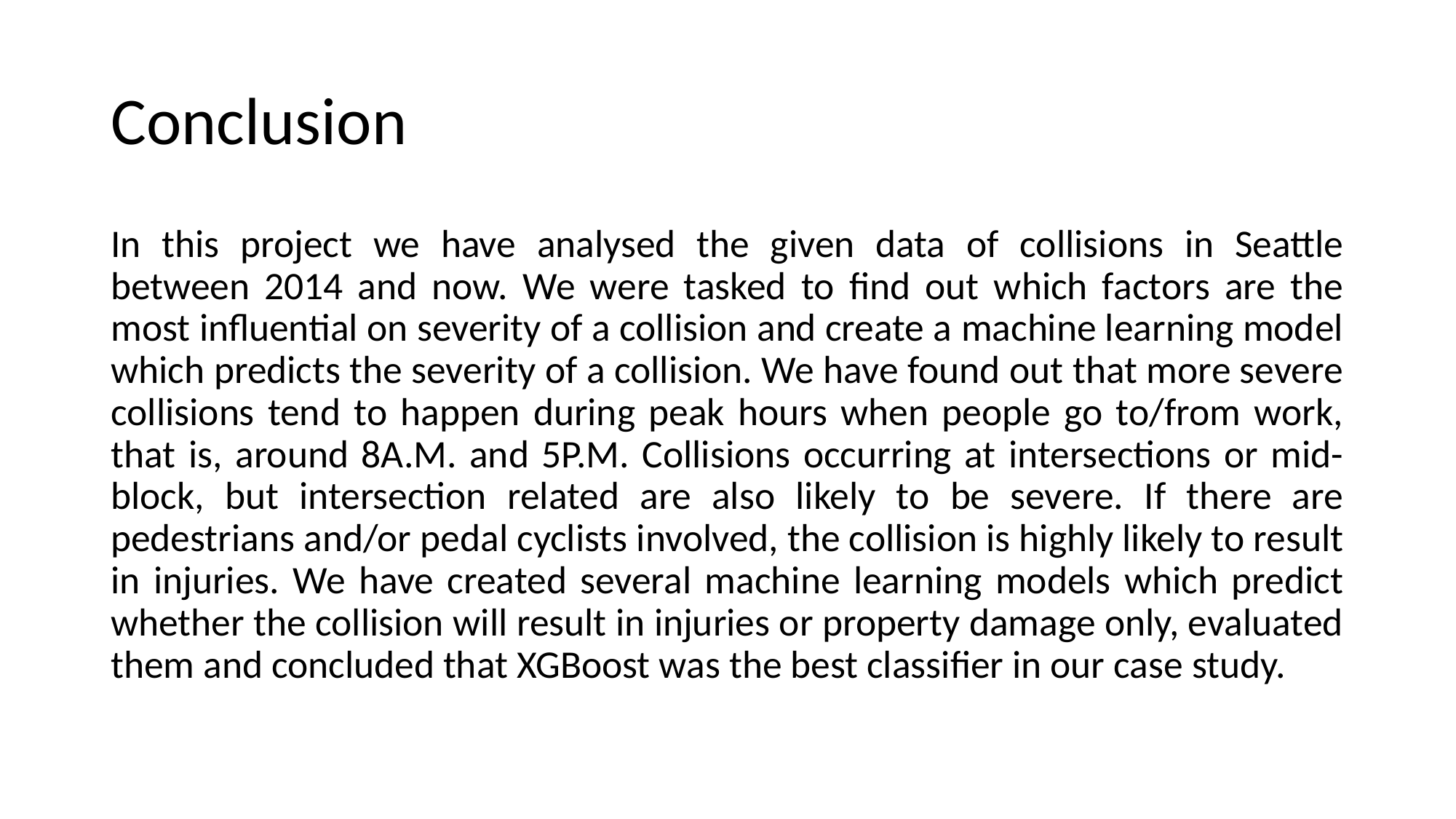

# Conclusion
In this project we have analysed the given data of collisions in Seattle between 2014 and now. We were tasked to find out which factors are the most influential on severity of a collision and create a machine learning model which predicts the severity of a collision. We have found out that more severe collisions tend to happen during peak hours when people go to/from work, that is, around 8A.M. and 5P.M. Collisions occurring at intersections or mid-block, but intersection related are also likely to be severe. If there are pedestrians and/or pedal cyclists involved, the collision is highly likely to result in injuries. We have created several machine learning models which predict whether the collision will result in injuries or property damage only, evaluated them and concluded that XGBoost was the best classifier in our case study.